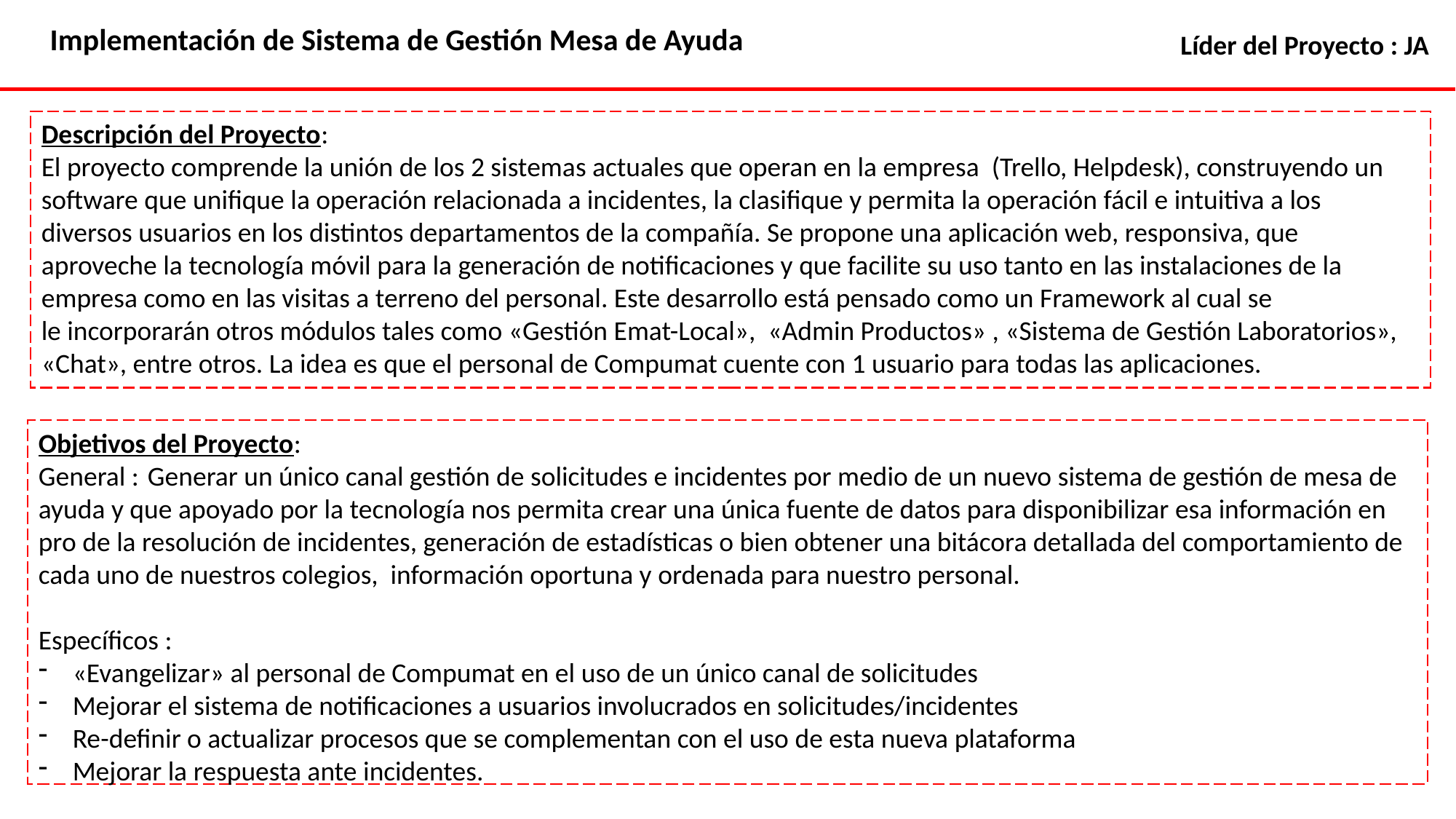

Implementación de Sistema de Gestión Mesa de Ayuda
Líder del Proyecto : JA
Descripción del Proyecto:
El proyecto comprende la unión de los 2 sistemas actuales que operan en la empresa  (Trello, Helpdesk), construyendo un software que unifique la operación relacionada a incidentes, la clasifique y permita la operación fácil e intuitiva a los diversos usuarios en los distintos departamentos de la compañía. Se propone una aplicación web, responsiva, que aproveche la tecnología móvil para la generación de notificaciones y que facilite su uso tanto en las instalaciones de la empresa como en las visitas a terreno del personal. Este desarrollo está pensado como un Framework al cual se
le incorporarán otros módulos tales como «Gestión Emat-Local»,  «Admin Productos» , «Sistema de Gestión Laboratorios», «Chat», entre otros. La idea es que el personal de Compumat cuente con 1 usuario para todas las aplicaciones.
Objetivos del Proyecto:
General : 	Generar un único canal gestión de solicitudes e incidentes por medio de un nuevo sistema de gestión de mesa de ayuda y que apoyado por la tecnología nos permita crear una única fuente de datos para disponibilizar esa información en pro de la resolución de incidentes, generación de estadísticas o bien obtener una bitácora detallada del comportamiento de cada uno de nuestros colegios,  información oportuna y ordenada para nuestro personal.

Específicos :
«Evangelizar» al personal de Compumat en el uso de un único canal de solicitudes
Mejorar el sistema de notificaciones a usuarios involucrados en solicitudes/incidentes
Re-definir o actualizar procesos que se complementan con el uso de esta nueva plataforma
Mejorar la respuesta ante incidentes.